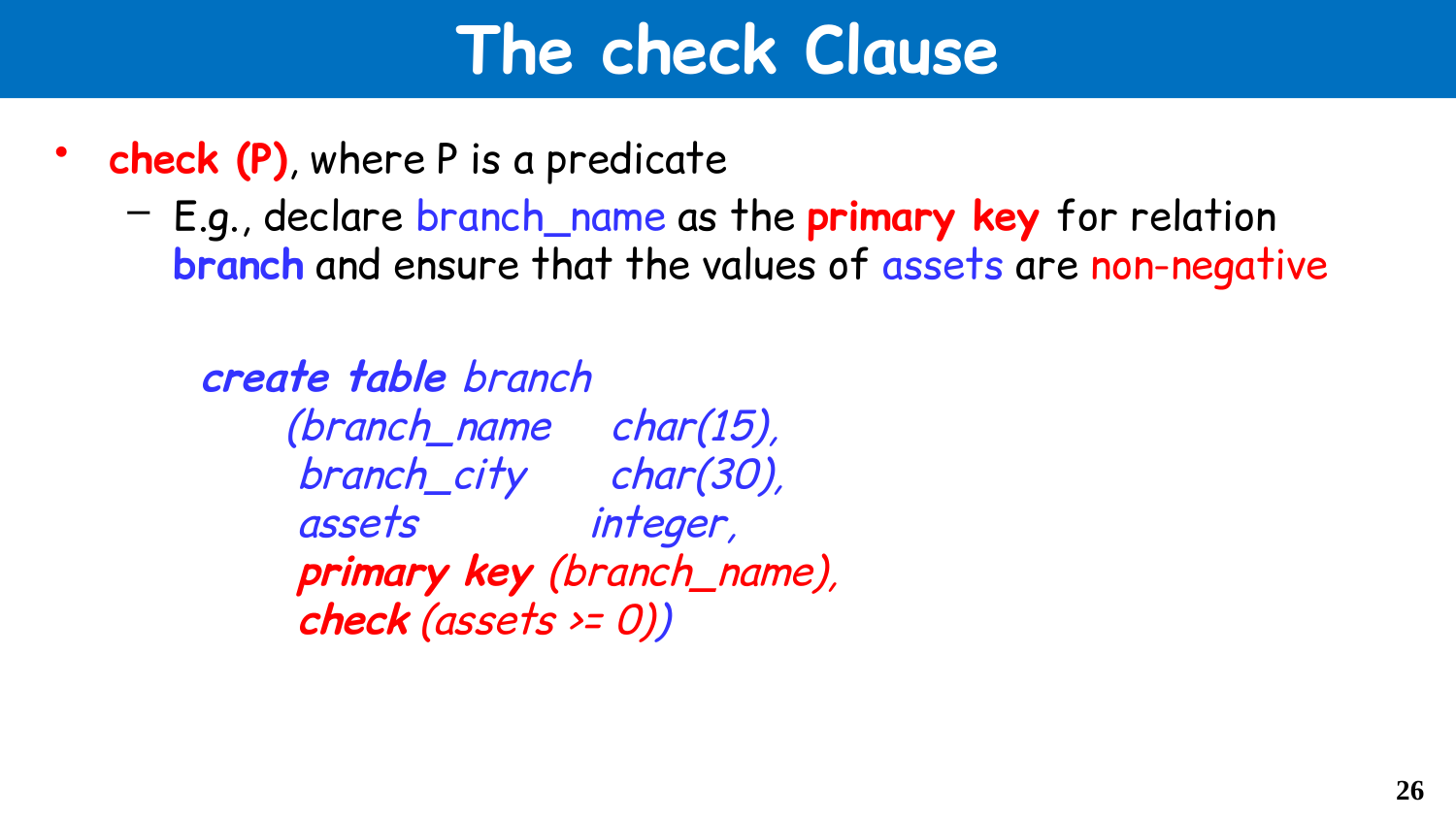

# The check Clause
check (P), where P is a predicate
E.g., declare branch_name as the primary key for relation branch and ensure that the values of assets are non-negative

	create table branch
	       (branch_name     char(15),
	        branch_city       char(30),
  	        assets	        integer,
	        primary key (branch_name),
	        check (assets >= 0))